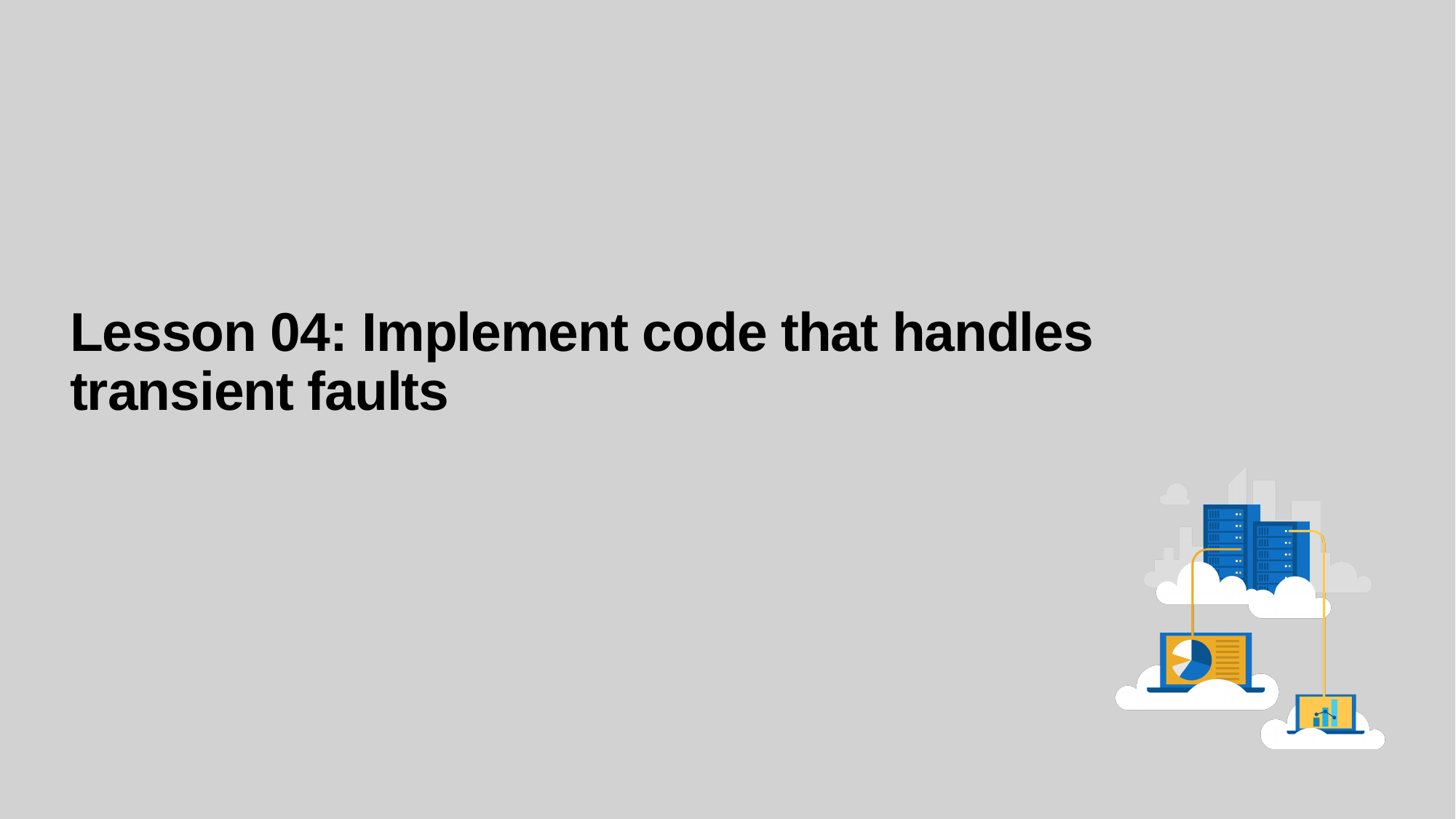

# Lesson 04: Implement code that handles transient faults